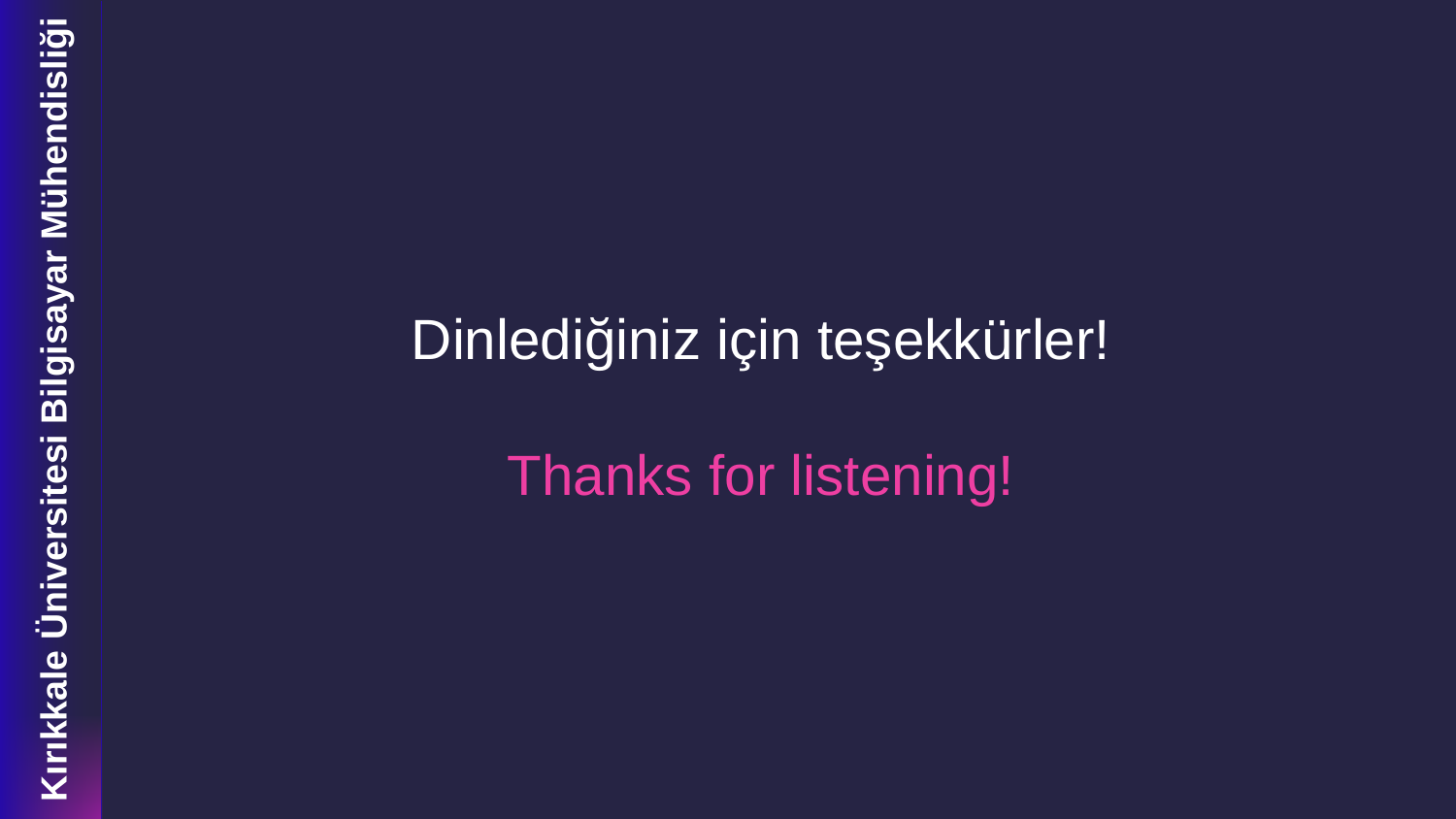

Dinlediğiniz için teşekkürler!

Thanks for listening!
Kırıkkale Üniversitesi Bilgisayar Mühendisliği